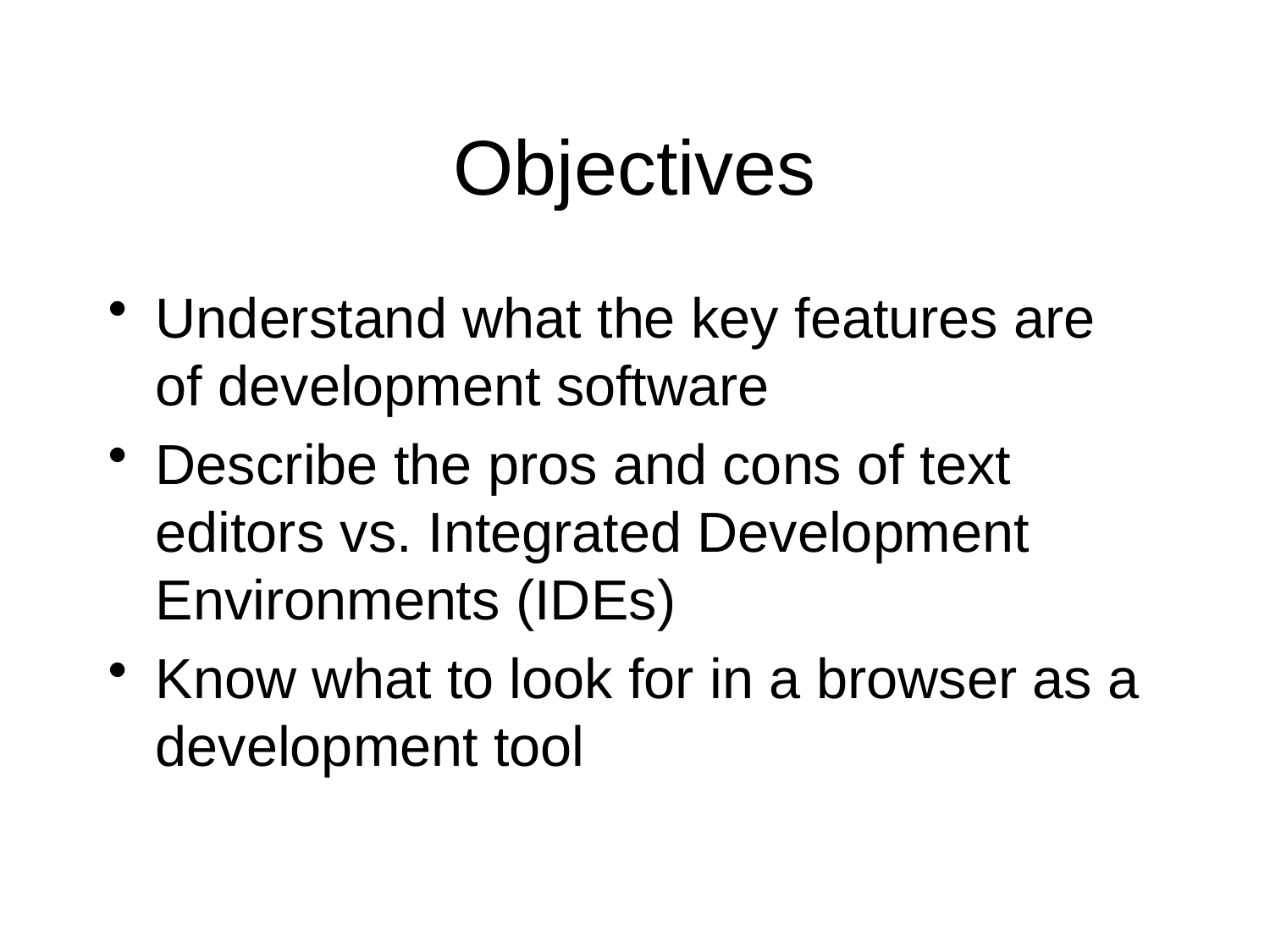

# Objectives
Understand what the key features are    of development software
Describe the pros and cons of text editors vs. Integrated Development Environments (IDEs)
Know what to look for in a browser as a development tool